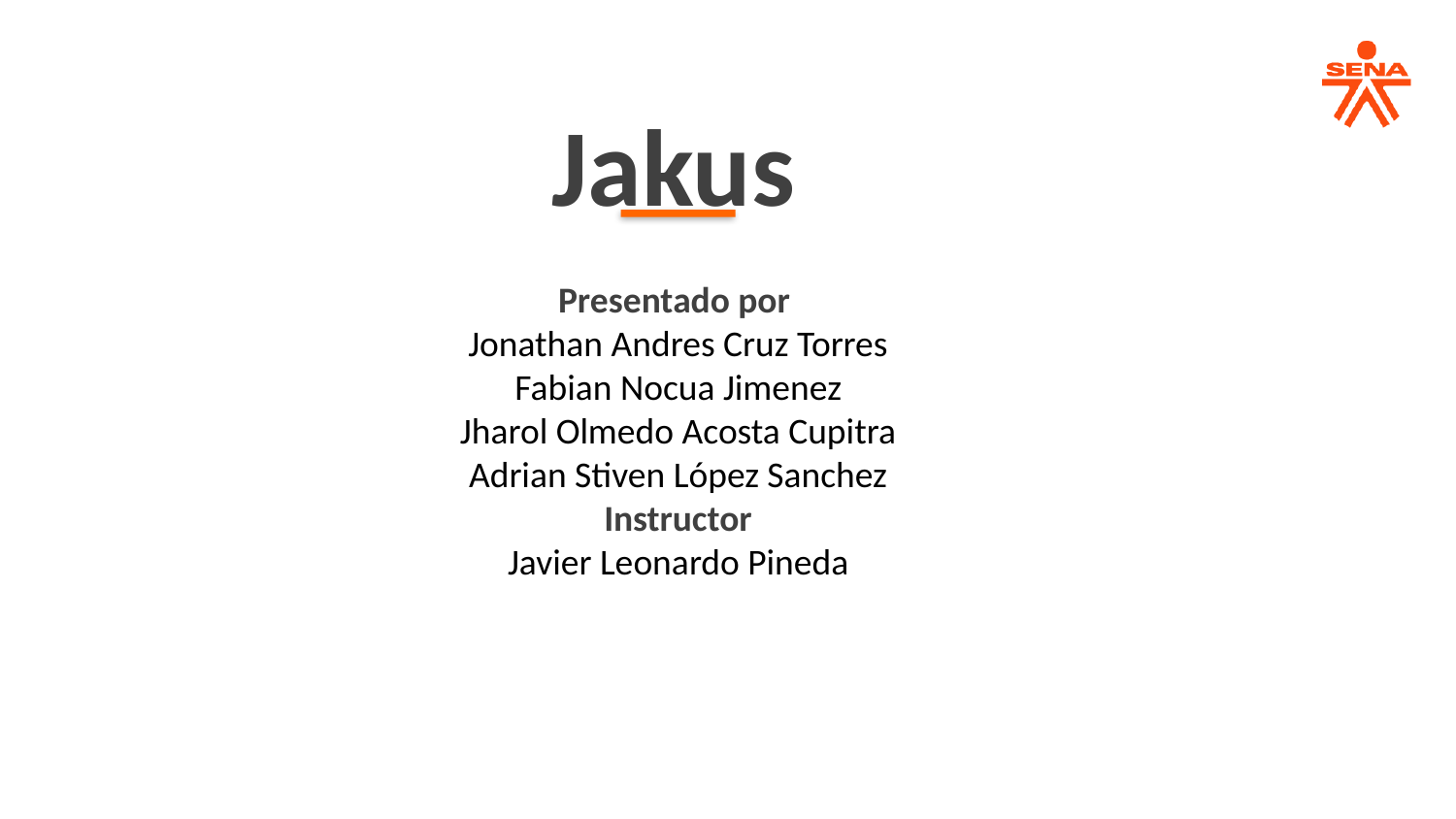

Jakus

Presentado por
Jonathan Andres Cruz Torres
Fabian Nocua Jimenez
Jharol Olmedo Acosta Cupitra
Adrian Stiven López Sanchez
Instructor
Javier Leonardo Pineda